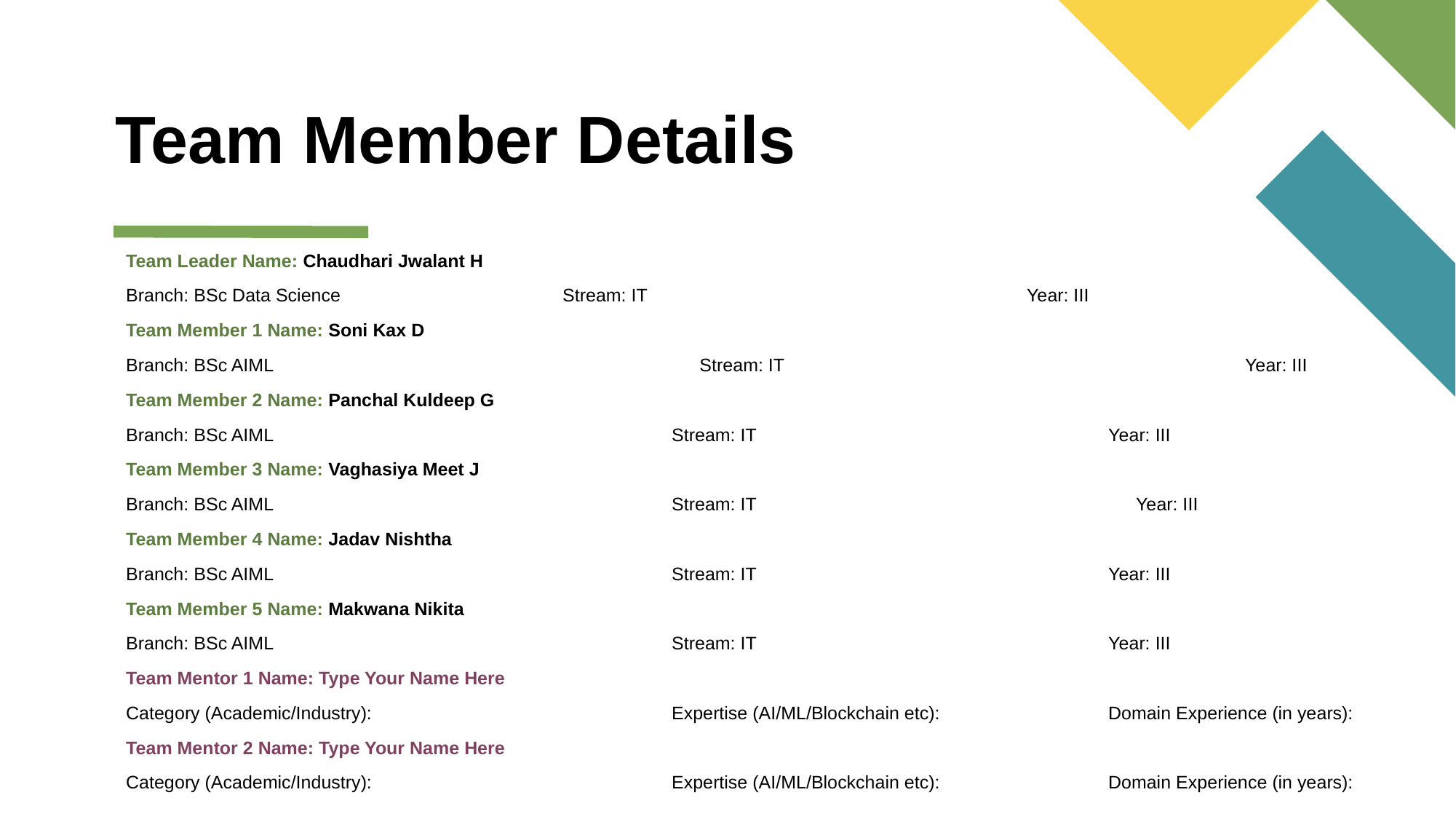

# Team Member Details
Team Leader Name: Chaudhari Jwalant H
Branch: BSc Data Science			Stream: IT			                           Year: III
Team Member 1 Name: Soni Kax D
Branch: BSc AIML			                           Stream: IT			                           Year: III
Team Member 2 Name: Panchal Kuldeep G
Branch: BSc AIML				Stream: IT				Year: III
Team Member 3 Name: Vaghasiya Meet J
Branch: BSc AIML				Stream: IT			                           Year: III
Team Member 4 Name: Jadav Nishtha
Branch: BSc AIML				Stream: IT				Year: III
Team Member 5 Name: Makwana Nikita
Branch: BSc AIML				Stream: IT				Year: III
Team Mentor 1 Name: Type Your Name Here
Category (Academic/Industry): 			Expertise (AI/ML/Blockchain etc): 		Domain Experience (in years):
Team Mentor 2 Name: Type Your Name Here
Category (Academic/Industry):		 	Expertise (AI/ML/Blockchain etc): 		Domain Experience (in years):